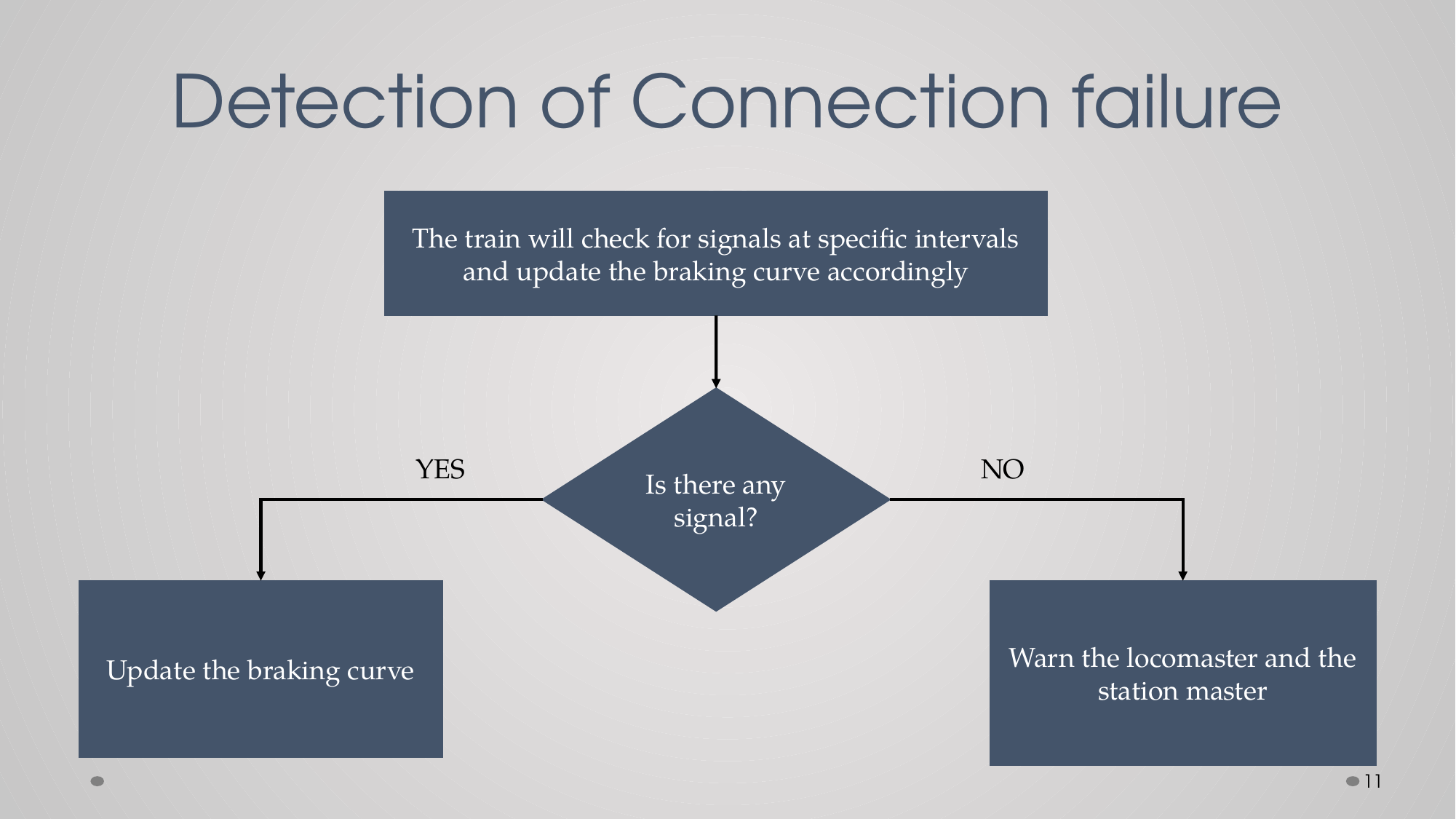

# Detection of Connection failure
The train will check for signals at specific intervals and update the braking curve accordingly
Is there any signal?
YES
NO
Update the braking curve
Warn the locomaster and the station master
11